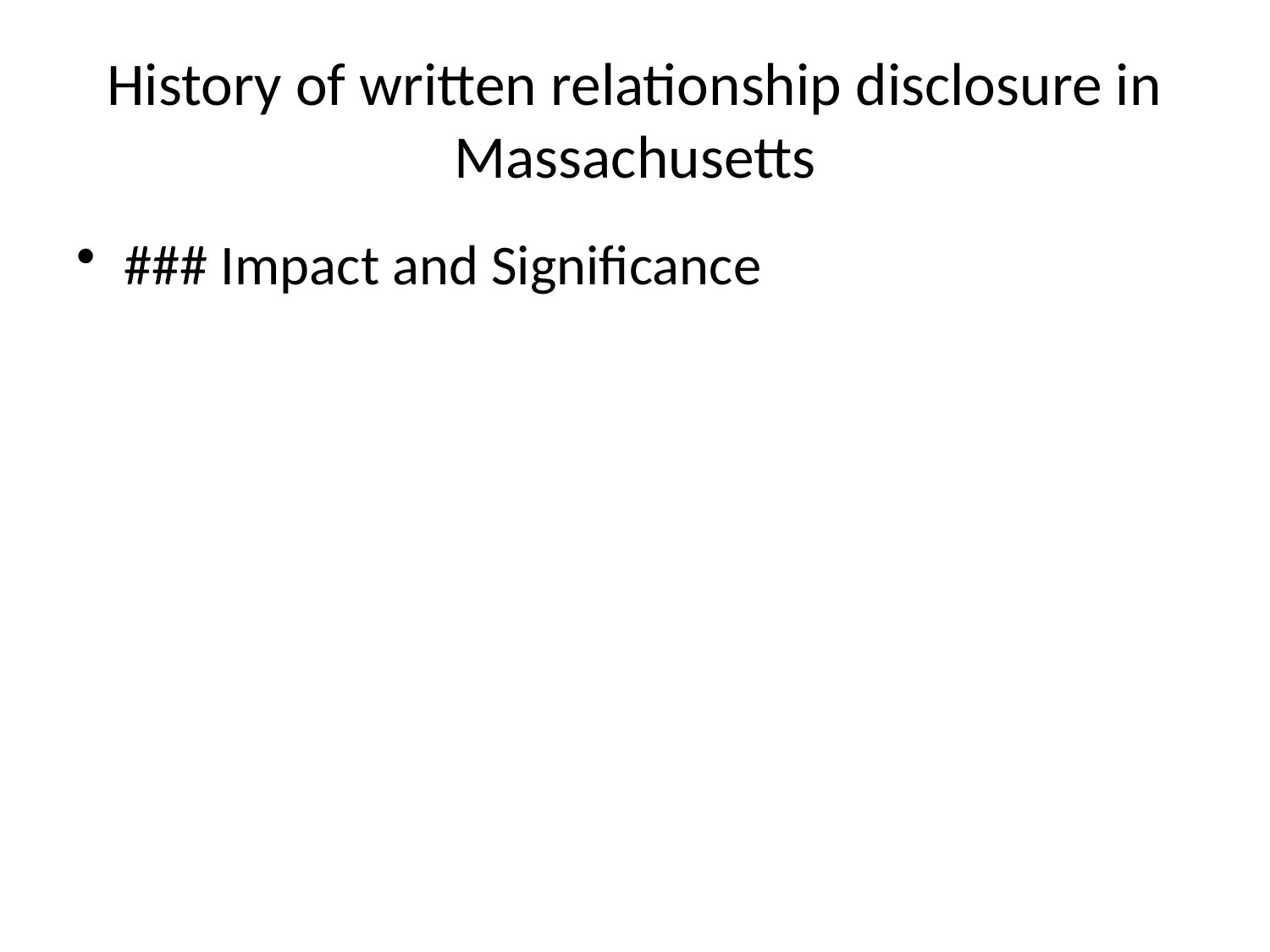

# History of written relationship disclosure in Massachusetts

### Impact and Significance